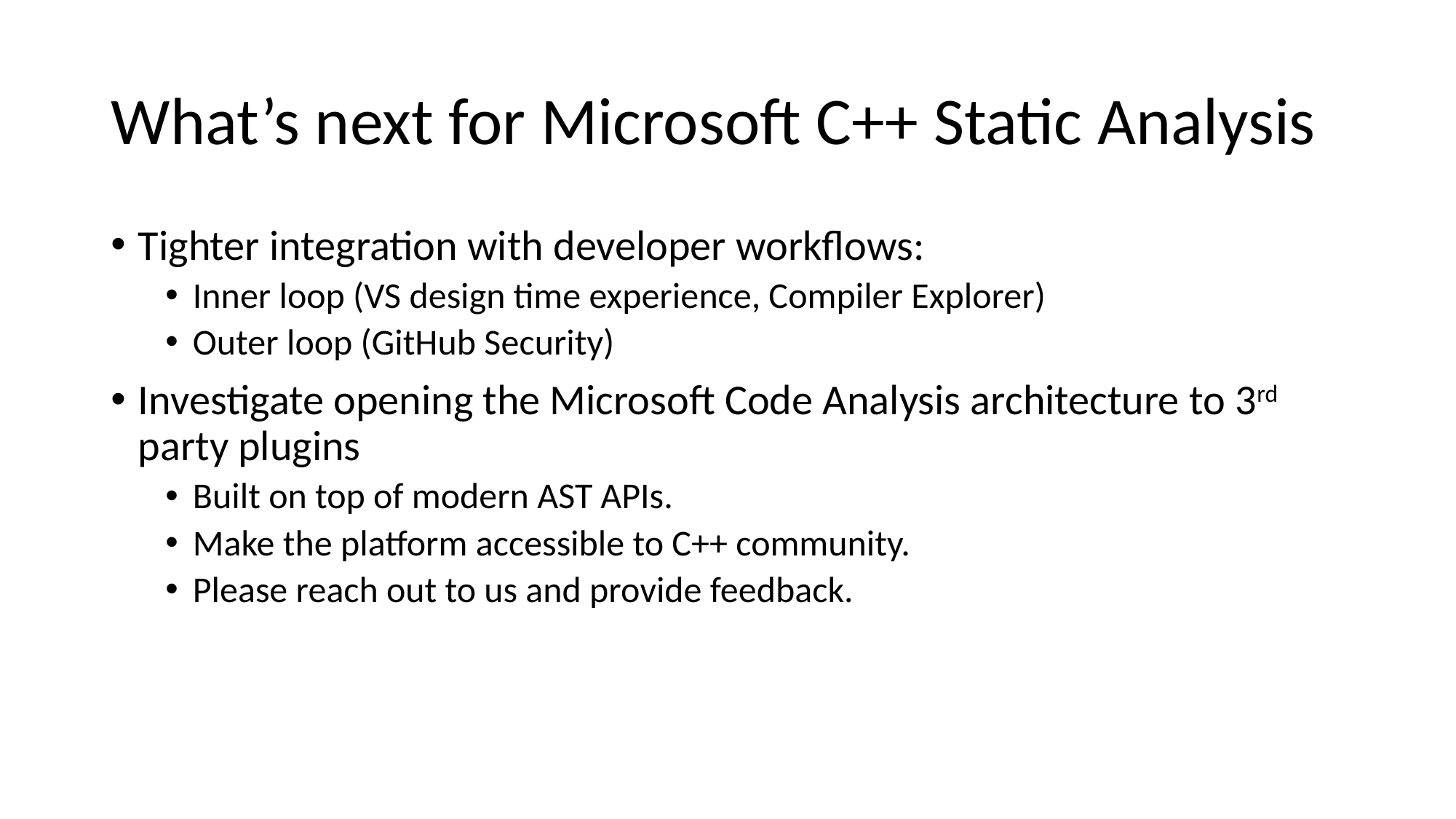

# What’s next for Microsoft C++ Static Analysis
Tighter integration with developer workflows:
Inner loop (VS design time experience, Compiler Explorer)
Outer loop (GitHub Security)
Investigate opening the Microsoft Code Analysis architecture to 3rd party plugins
Built on top of modern AST APIs.
Make the platform accessible to C++ community.
Please reach out to us and provide feedback.